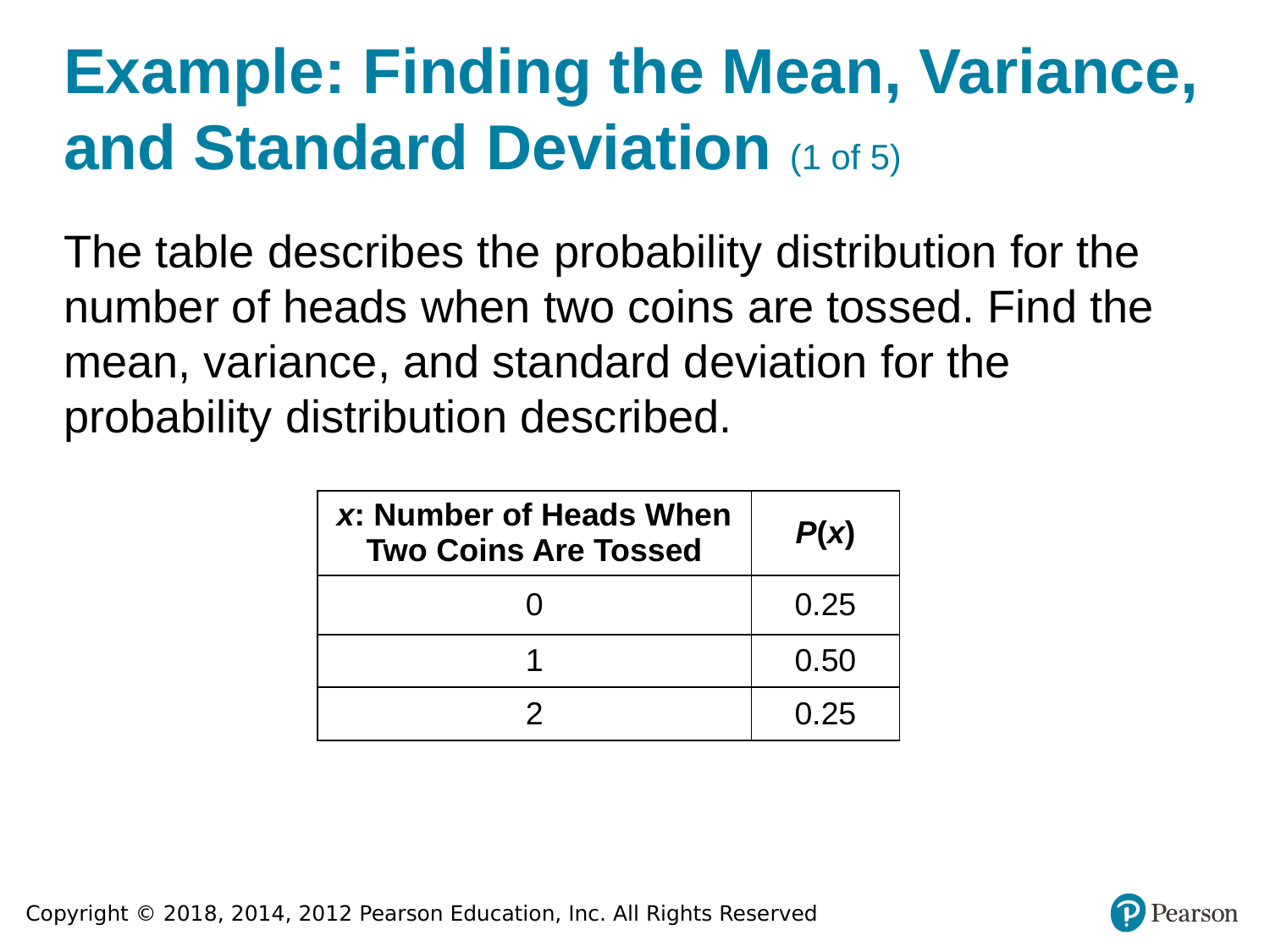

# Example: Finding the Mean, Variance, and Standard Deviation (1 of 5)
The table describes the probability distribution for the number of heads when two coins are tossed. Find the mean, variance, and standard deviation for the probability distribution described.
| x: Number of Heads When Two Coins Are Tossed | P(x) |
| --- | --- |
| 0 | 0.25 |
| 1 | 0.50 |
| 2 | 0.25 |